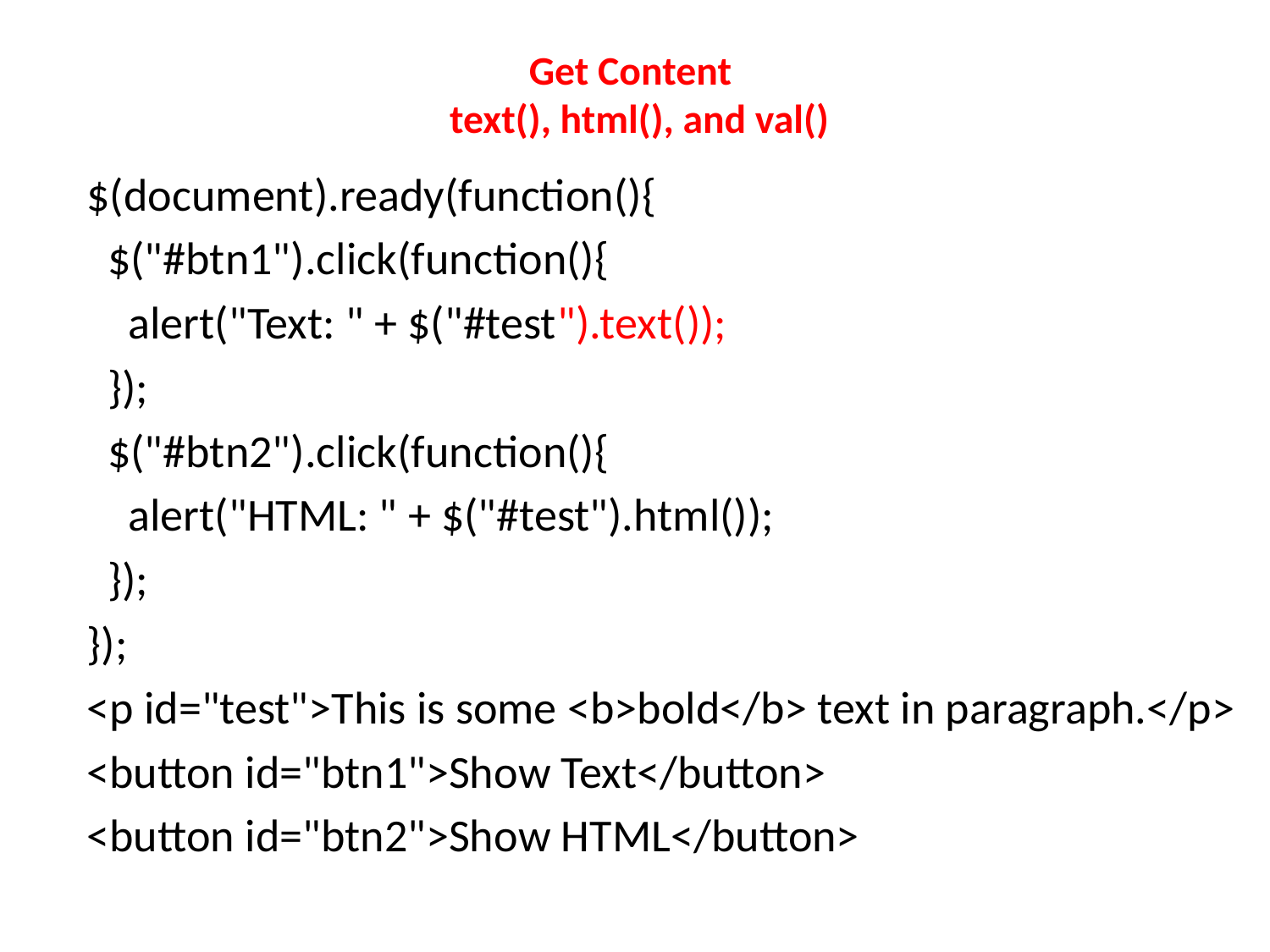

# Get Content text(), html(), and val()
$(document).ready(function(){
  $("#btn1").click(function(){
    alert("Text: " + $("#test").text());
  });
  $("#btn2").click(function(){
    alert("HTML: " + $("#test").html());
  });
});
<p id="test">This is some <b>bold</b> text in paragraph.</p>
<button id="btn1">Show Text</button>
<button id="btn2">Show HTML</button>